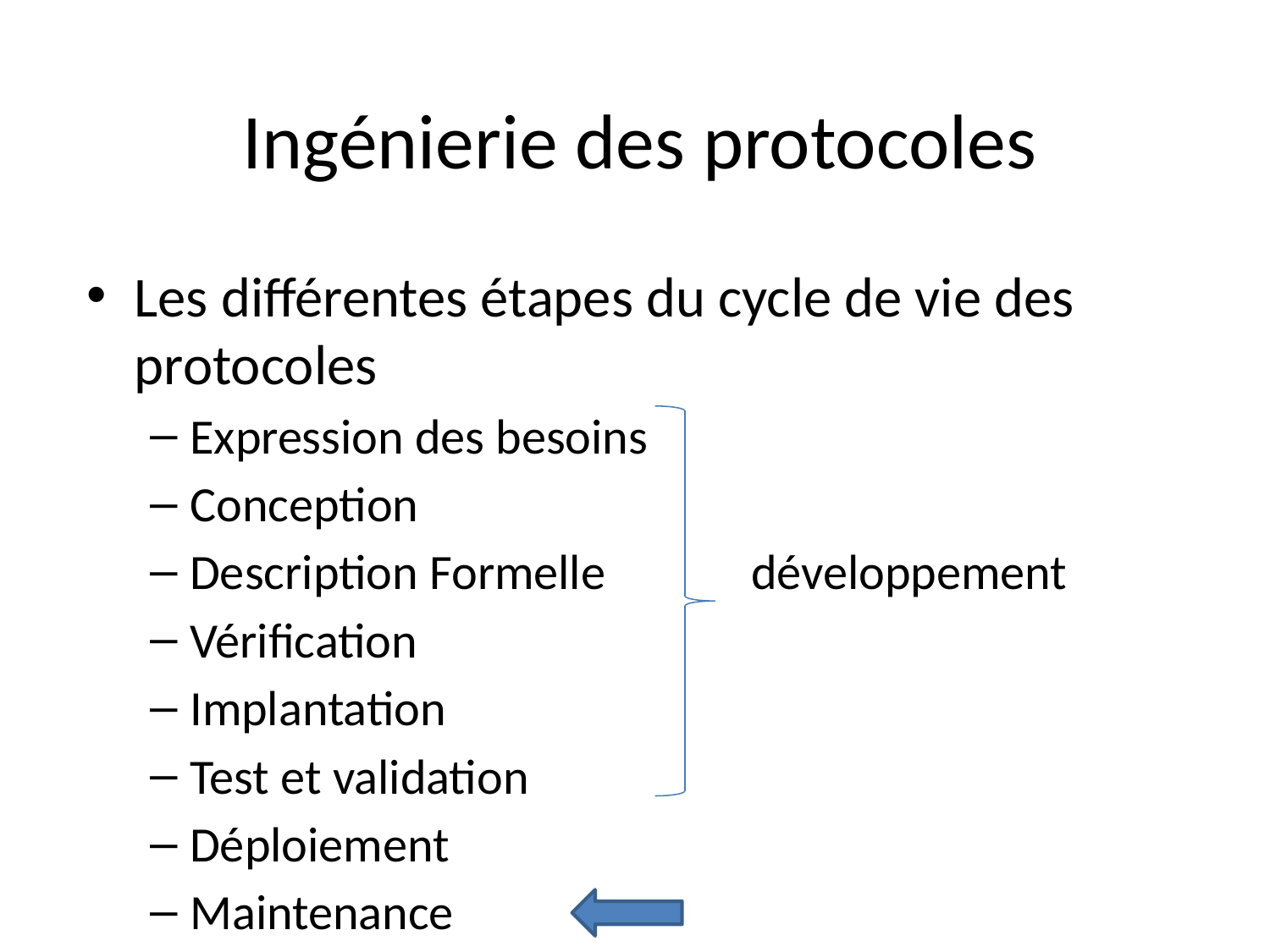

# Ingénierie des protocoles
Les différentes étapes du cycle de vie des protocoles
Expression des besoins
Conception
Description Formelle             développement
Vérification
Implantation
Test et validation
Déploiement
Maintenance